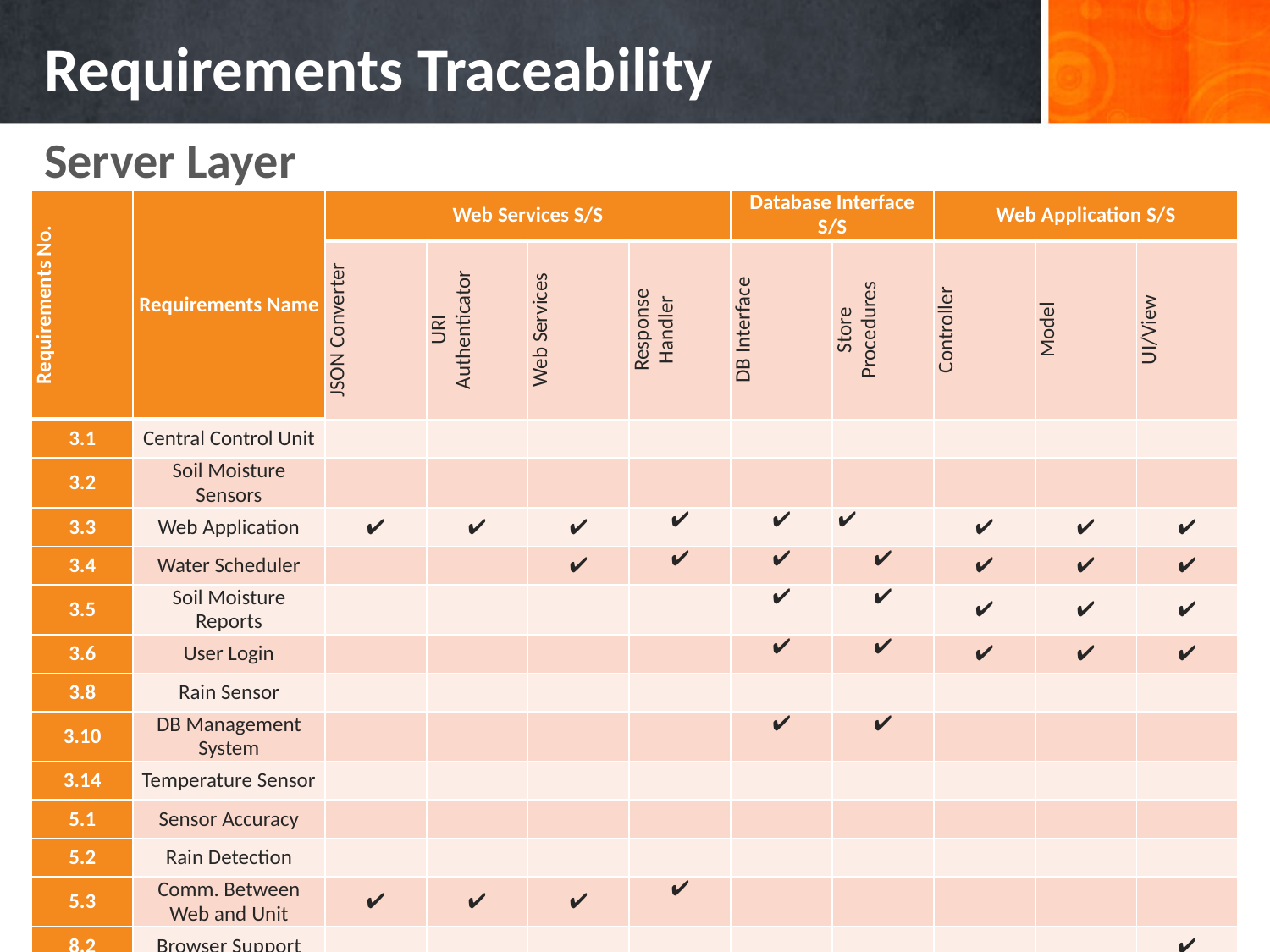

# Requirements Traceability
Server Layer
| Requirements No. | Requirements Name | Web Services S/S |  |  |  | Database Interface S/S |  | Web Application S/S |  |  |
| --- | --- | --- | --- | --- | --- | --- | --- | --- | --- | --- |
|  |  | JSON Converter | URI Authenticator | Web Services | Response Handler | DB Interface | Store Procedures | Controller | Model | UI/View |
| 3.1 | Central Control Unit |  |  |  |  |  |  |  |  |  |
| 3.2 | Soil Moisture Sensors |  |  |  |  |  |  |  |  |  |
| 3.3 | Web Application | ✔ | ✔ | ✔ | ✔ | ✔ | ✔ | ✔ | ✔ | ✔ |
| 3.4 | Water Scheduler |  |  | ✔ | ✔ | ✔ | ✔ | ✔ | ✔ | ✔ |
| 3.5 | Soil Moisture Reports |  |  |  |  | ✔ | ✔ | ✔ | ✔ | ✔ |
| 3.6 | User Login |  |  |  |  | ✔ | ✔ | ✔ | ✔ | ✔ |
| 3.8 | Rain Sensor |  |  |  |  |  |  |  |  |  |
| 3.10 | DB Management System |  |  |  |  | ✔ | ✔ |  |  |  |
| 3.14 | Temperature Sensor |  |  |  |  |  |  |  |  |  |
| 5.1 | Sensor Accuracy |  |  |  |  |  |  |  |  |  |
| 5.2 | Rain Detection |  |  |  |  |  |  |  |  |  |
| 5.3 | Comm. Between Web and Unit | ✔ | ✔ | ✔ | ✔ |  |  |  |  |  |
| 8.2 | Browser Support |  |  |  |  |  |  |  |  | ✔ |
| Requirements No. | Requirements Name | Data Processing S/S |  |  | Service Caller S/S |  |
| --- | --- | --- | --- | --- | --- | --- |
|  |  | USB/Serial Interface | Valve Command Processor | JSON Message Builder | Response Parser | API Caller |
| 3.1 | Central Control Unit | ✔ | ✔ | ✔ | ✔ | ✔ |
| 3.2 | Soil Moisture Sensors | ✔ |  | ✔ |  | ✔ |
| 3.3 | Web Application |  |  |  |  |  |
| 3.4 | Water Scheduler | ✔ | ✔ | ✔ | ✔ | ✔ |
| 3.5 | Soil Moisture Reports | ✔ |  | ✔ |  | ✔ |
| 3.6 | User Login |  |  |  |  |  |
| 3.8 | Rain Sensor | ✔ |  | ✔ |  | ✔ |
| 3.10 | DB Management System | ✔ | ✔ | ✔ | ✔ | ✔ |
| 3.14 | Temperature Sensor | ✔ |  | ✔ |  | ✔ |
| 5.1 | Sensor Accuracy |  |  |  |  |  |
| 5.2 | Rain Detection | ✔ |  | ✔ |  | ✔ |
| 5.3 | Comm. Between Web and Unit |  |  |  | ✔ | ✔ |
| 8.2 | Browser Support |  |  |  |  |  |
55